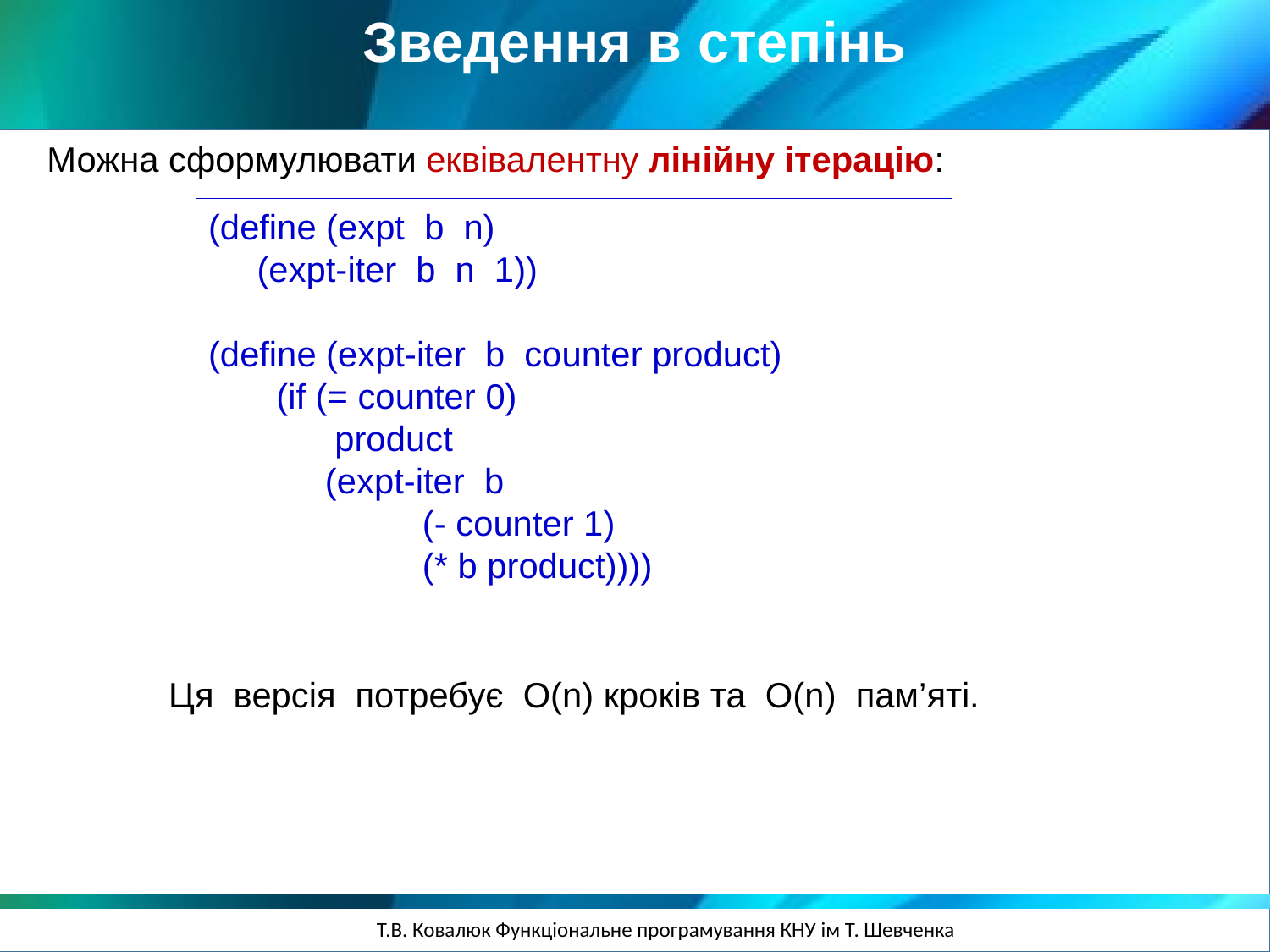

Зведення в степінь
Можна сформулювати еквівалентну лінійну ітерацію:
(define (expt  b  n)
     (expt-iter  b  n  1))

(define (expt-iter  b  counter product)
       (if (= counter 0)
             product
            (expt-iter  b
                      (- counter 1)
                      (* b product))))
Ця  версія  потребує  О(n) кроків та  О(n)  пам’яті.